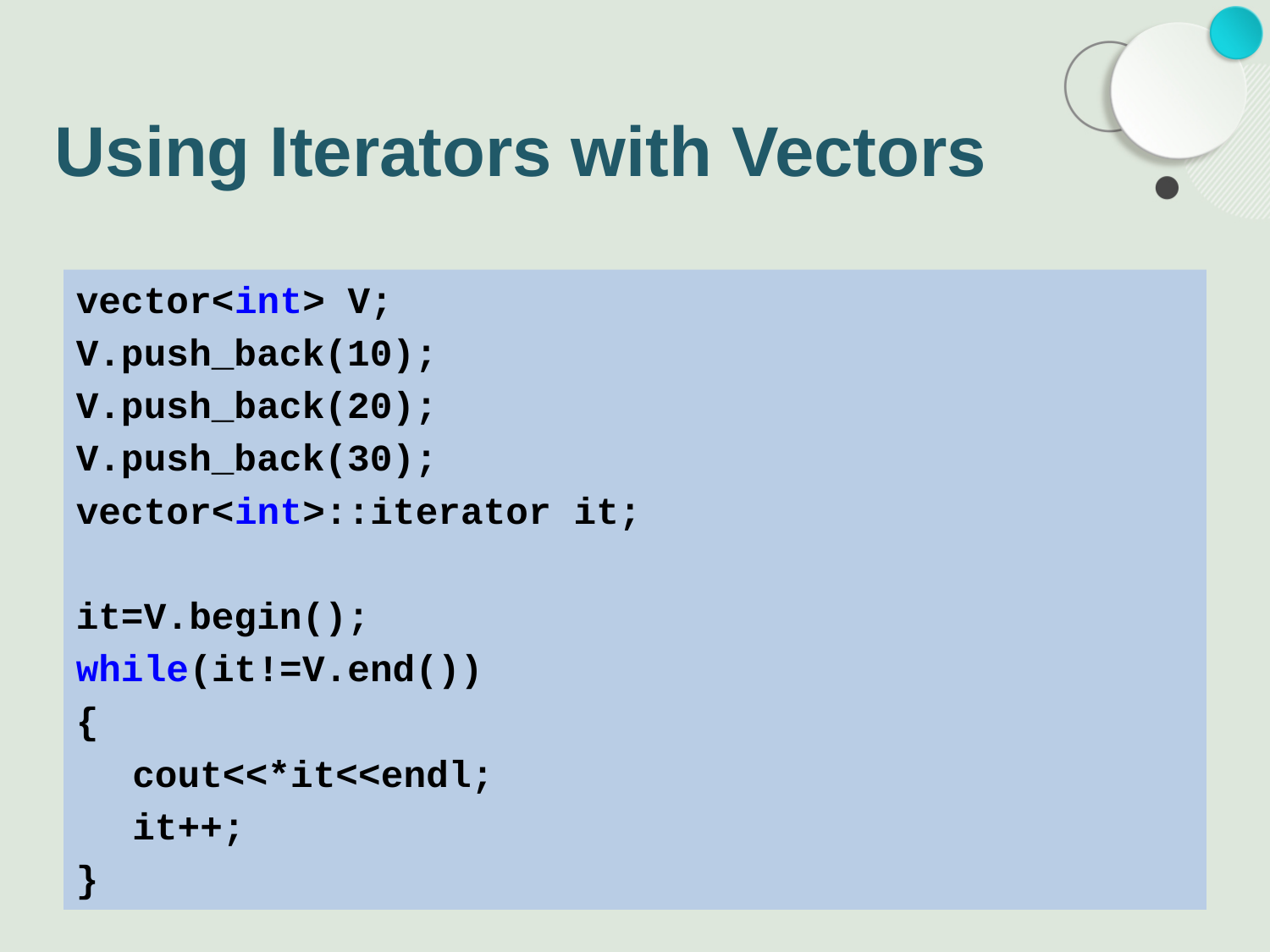

# Using Iterators with Vectors
vector<int> V;
V.push_back(10);
V.push_back(20);
V.push_back(30);
vector<int>::iterator it;

it=V.begin();
while(it!=V.end())
{
cout<<*it<<endl;
it++;
}